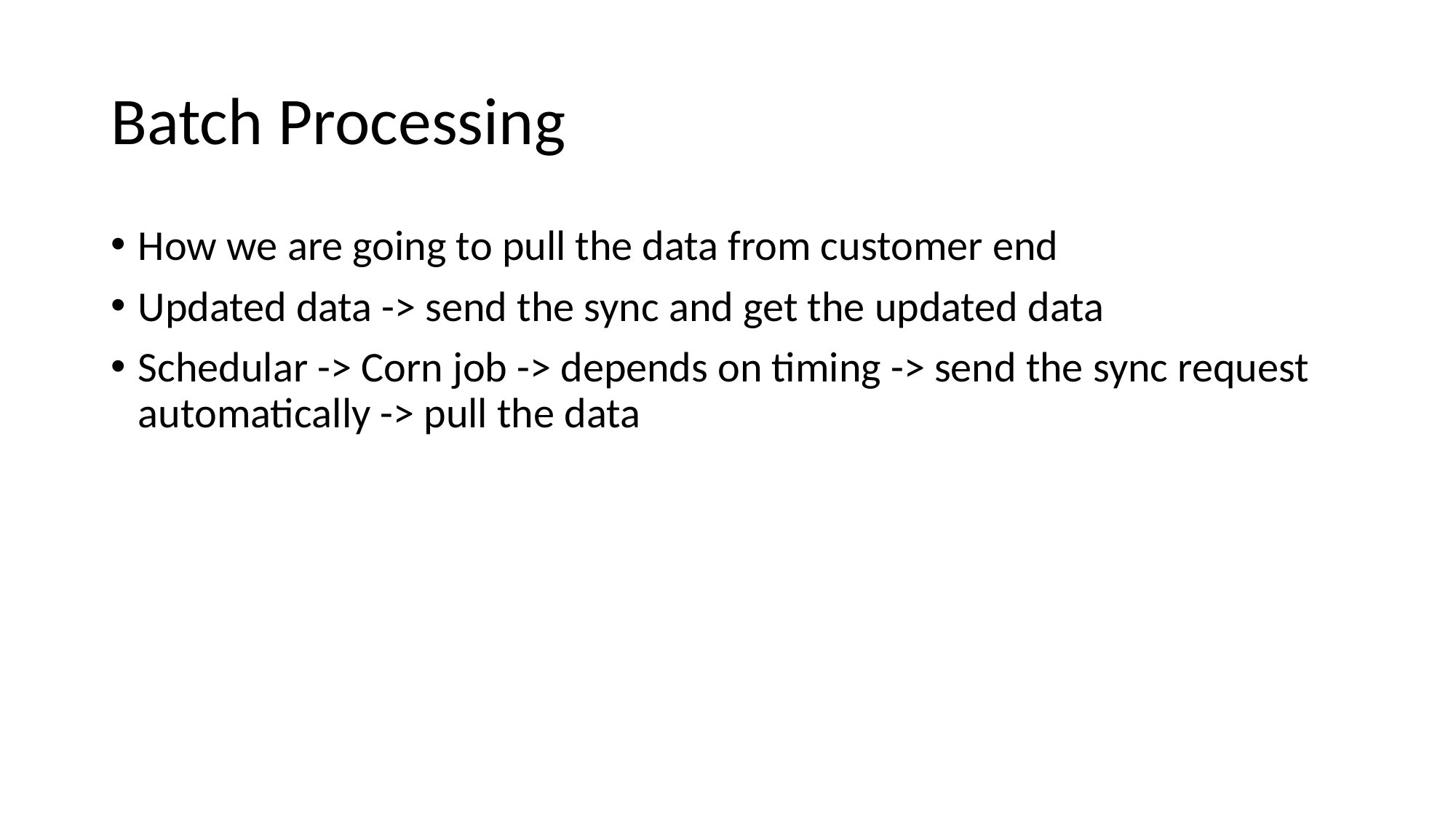

# Batch Processing
How we are going to pull the data from customer end
Updated data -> send the sync and get the updated data
Schedular -> Corn job -> depends on timing -> send the sync request  automatically -> pull the data